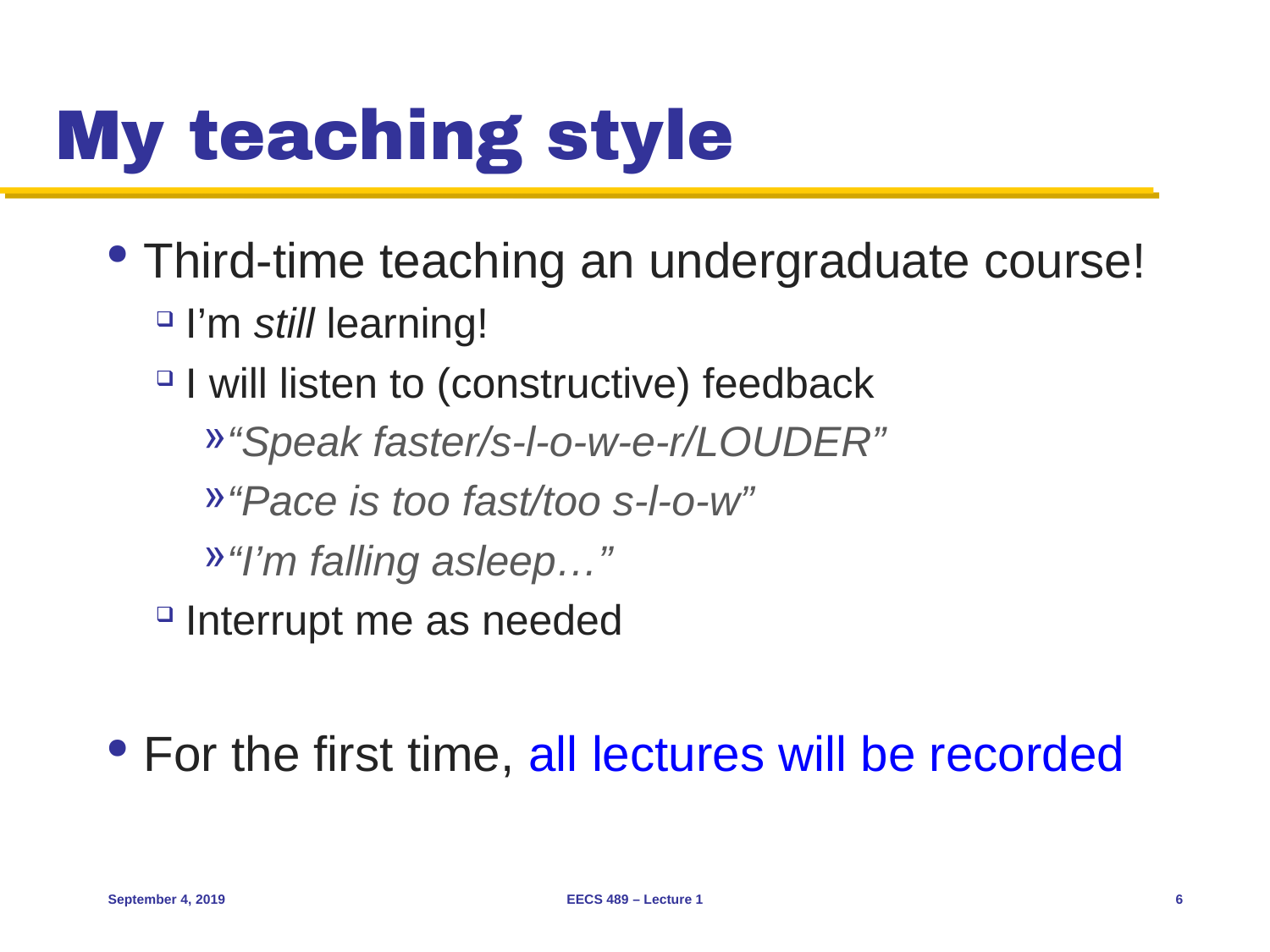

# My teaching style
Third-time teaching an undergraduate course!
I’m still learning!
I will listen to (constructive) feedback
“Speak faster/s-l-o-w-e-r/LOUDER”
“Pace is too fast/too s-l-o-w”
“I’m falling asleep…”
Interrupt me as needed

For the first time, all lectures will be recorded
September 4, 2019
EECS 489 – Lecture 1
6